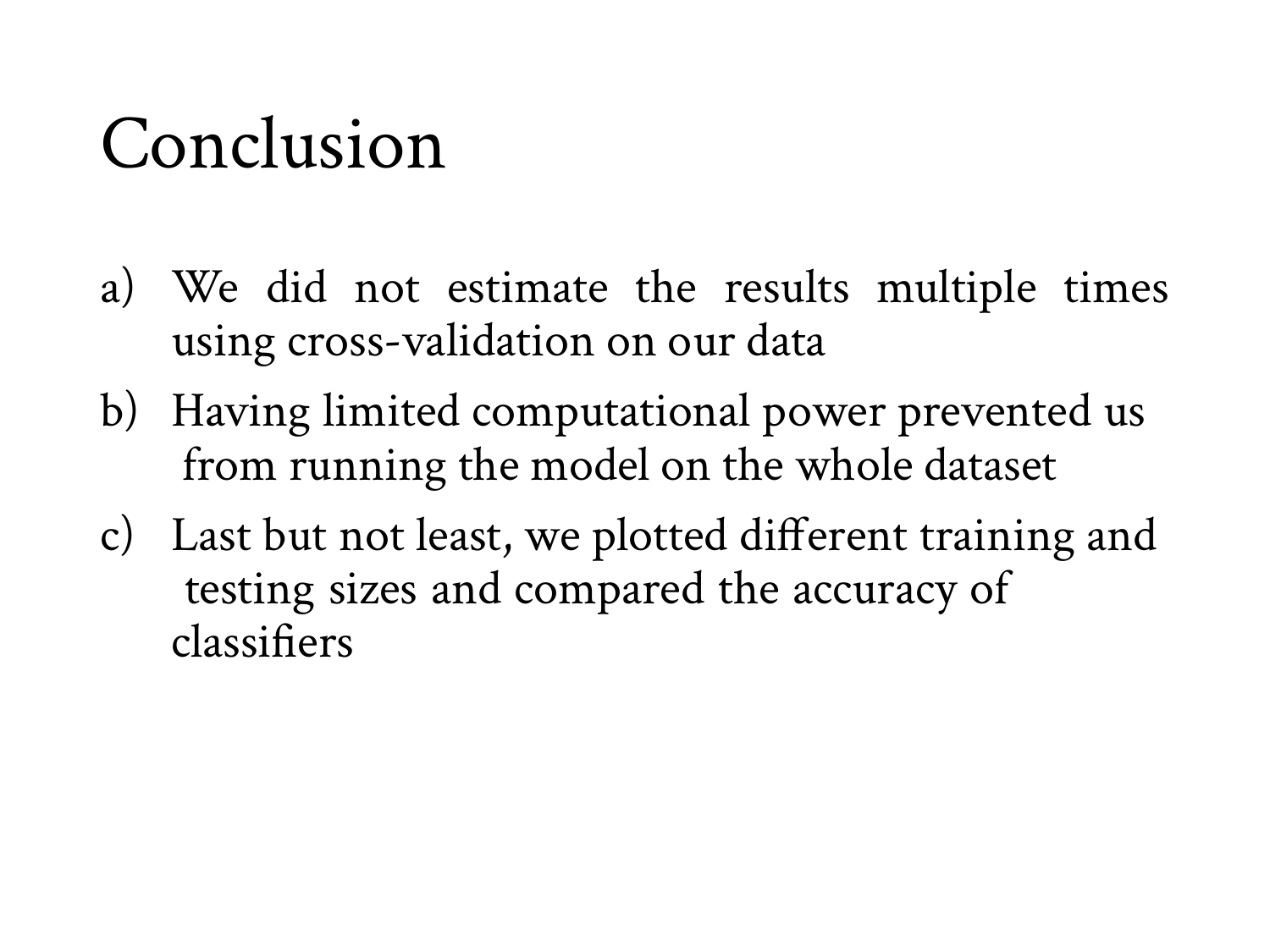

# Conclusion
We did not estimate the results multiple times using cross-validation on our data
Having limited computational power prevented us    from running the model on the whole dataset
Last but not least, we plotted different training and   testing sizes and compared the accuracy of             classifiers